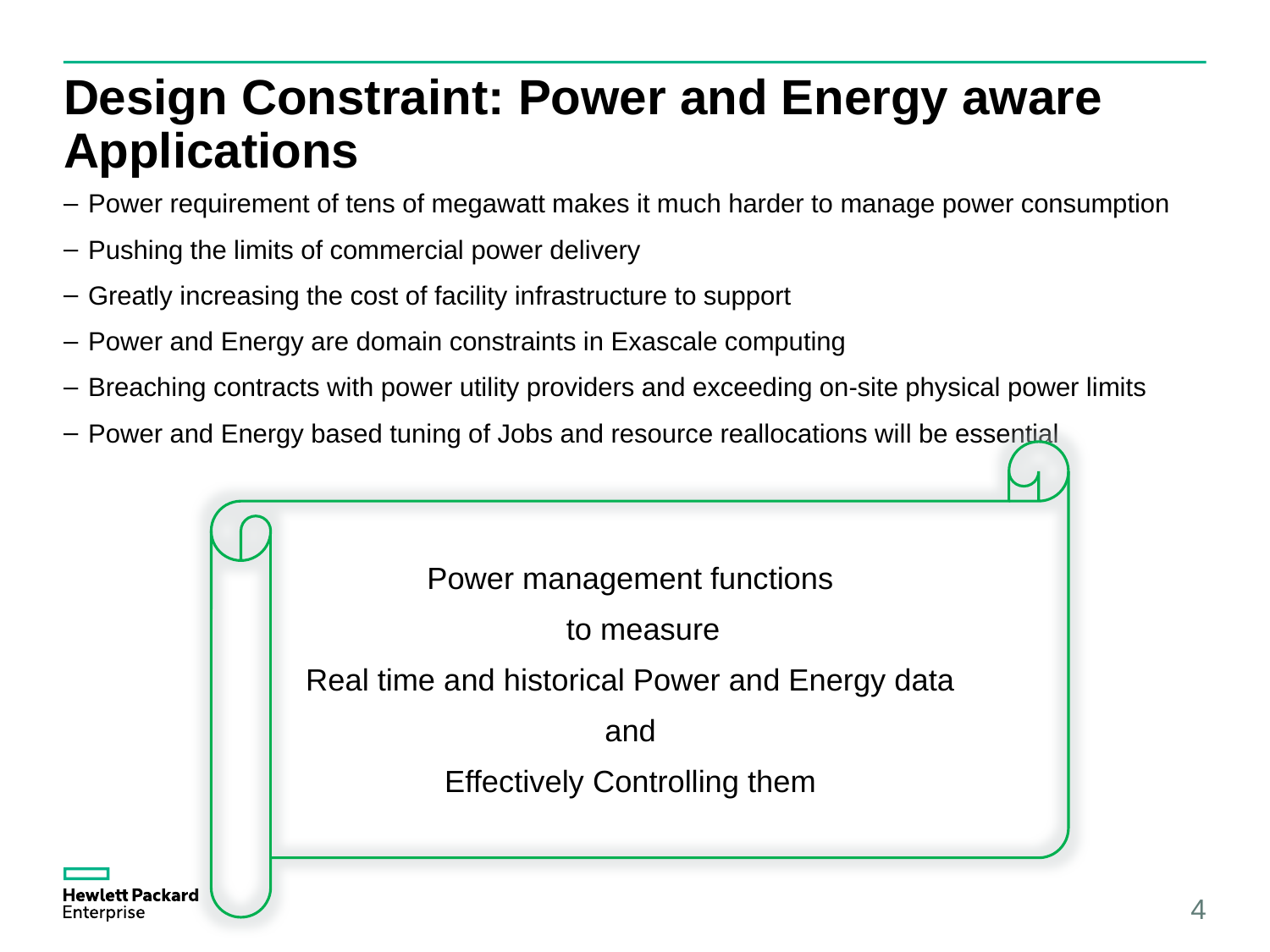

# Design Constraint: Power and Energy aware Applications

Power requirement of tens of megawatt makes it much harder to manage power consumption
Pushing the limits of commercial power delivery
Greatly increasing the cost of facility infrastructure to support
Power and Energy are domain constraints in Exascale computing
Breaching contracts with power utility providers and exceeding on-site physical power limits
Power and Energy based tuning of Jobs and resource reallocations will be essential

Power management functions
   to measure
Real time and historical Power and Energy data
and
Effectively Controlling them

4